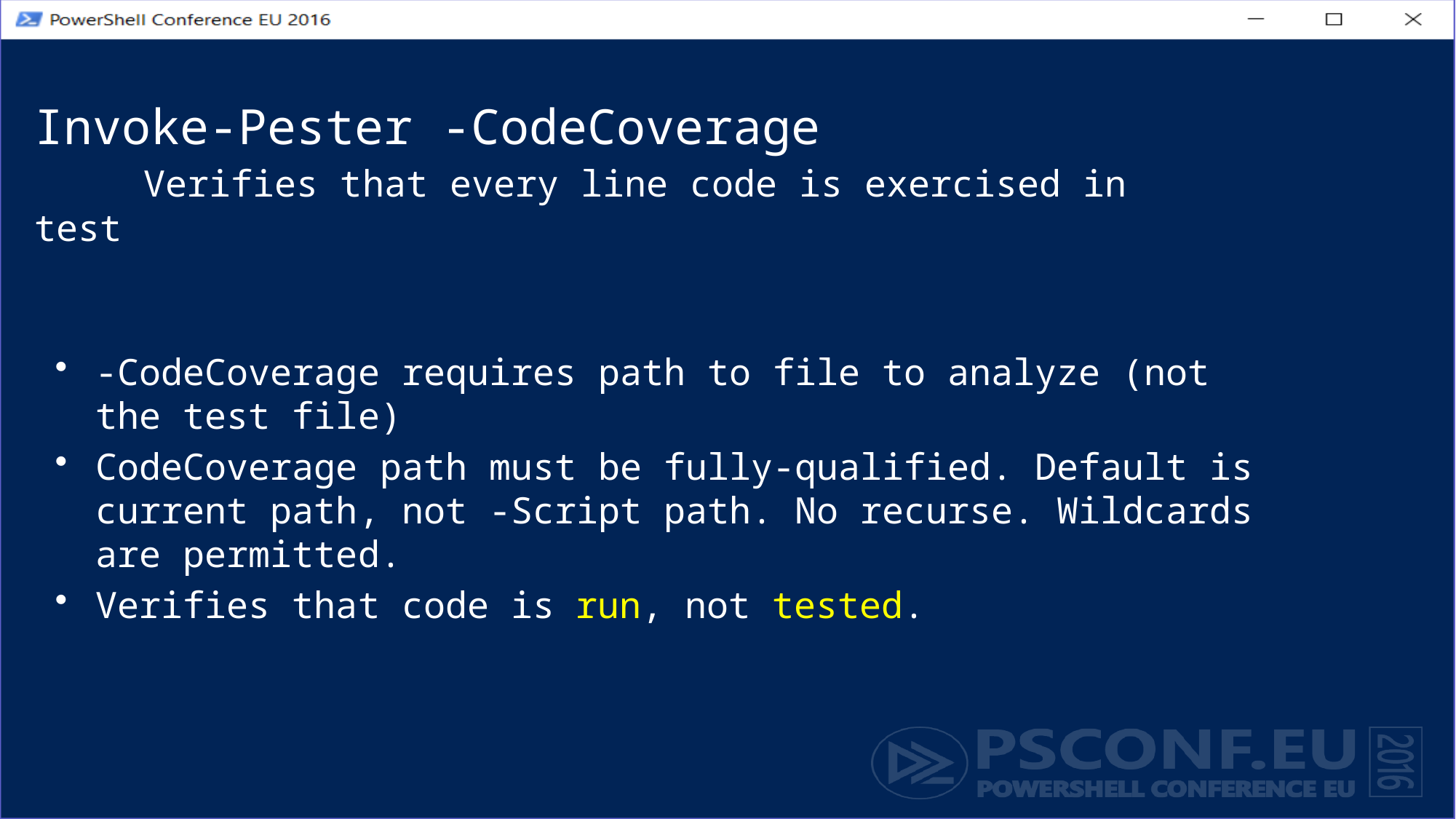

# Invoke-Pester -CodeCoverage Verifies that every line code is exercised in test
-CodeCoverage requires path to file to analyze (not the test file)
CodeCoverage path must be fully-qualified. Default is current path, not -Script path. No recurse. Wildcards are permitted.
Verifies that code is run, not tested.